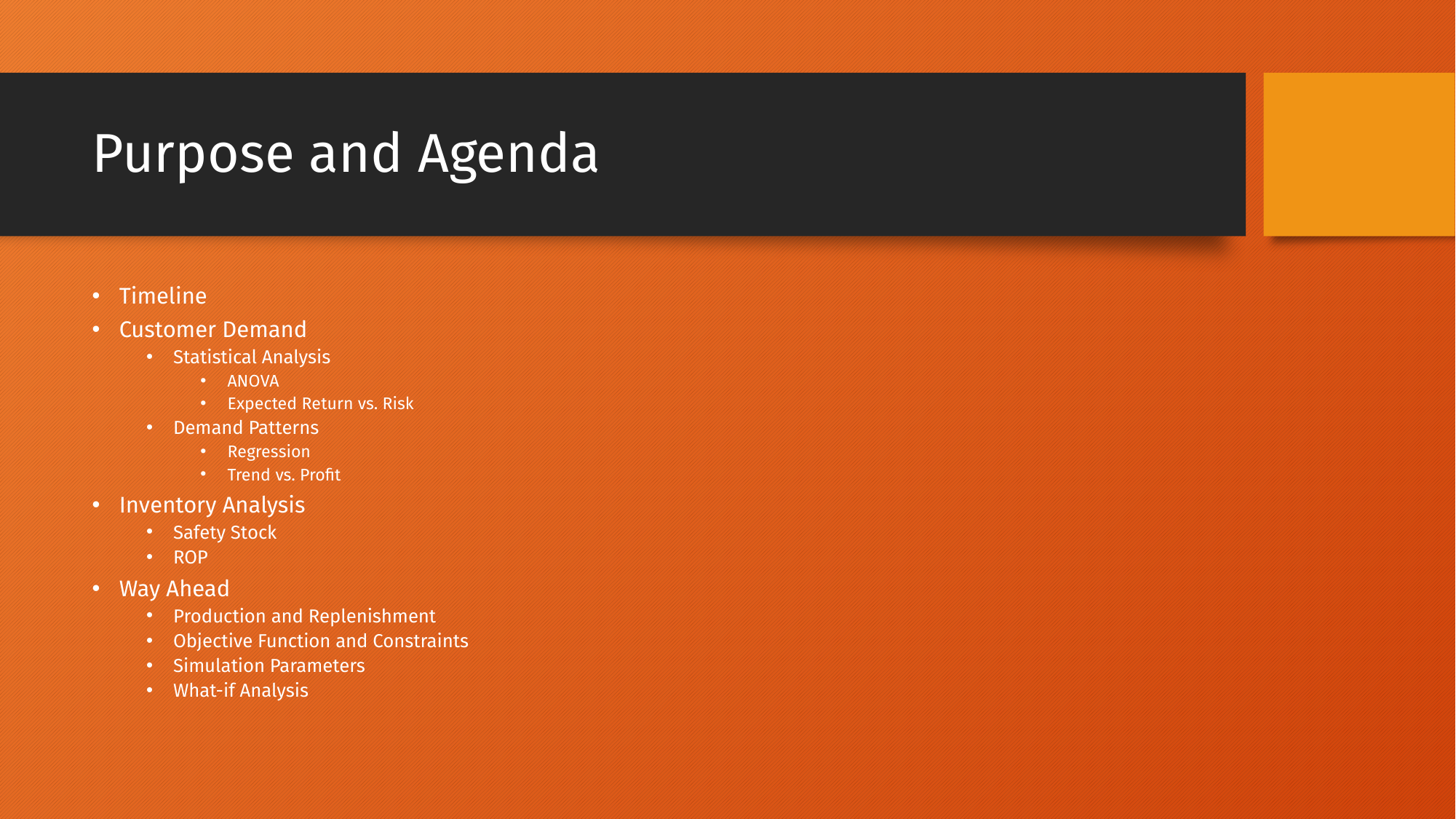

# Purpose and Agenda
Timeline
Customer Demand
Statistical Analysis
ANOVA
Expected Return vs. Risk
Demand Patterns
Regression
Trend vs. Profit
Inventory Analysis
Safety Stock
ROP
Way Ahead
Production and Replenishment
Objective Function and Constraints
Simulation Parameters
What-if Analysis